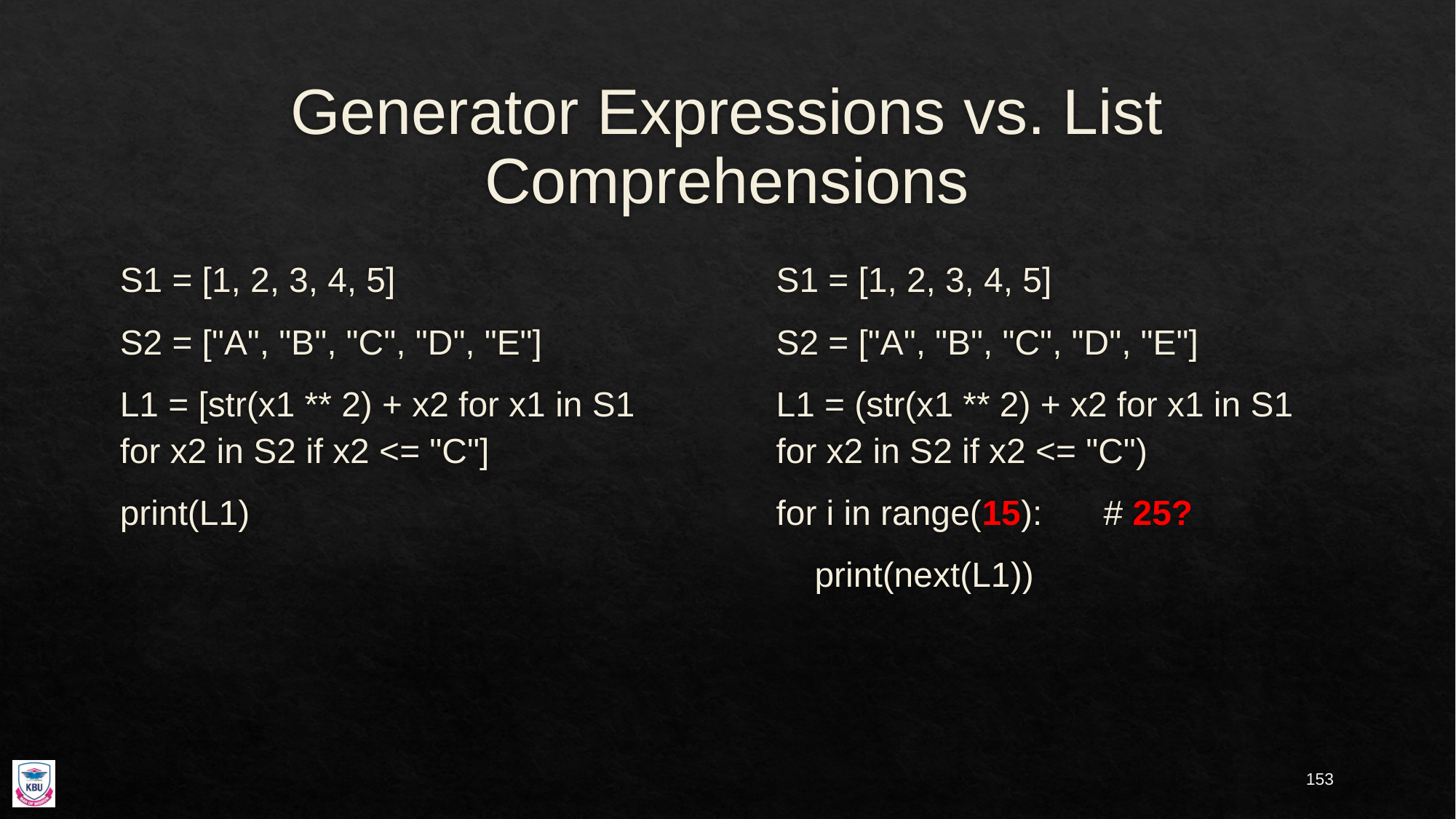

# Generator Expressions vs. List Comprehensions
S1 = [1, 2, 3, 4, 5]
S2 = ["A", "B", "C", "D", "E"]
L1 = [str(x1 ** 2) + x2 for x1 in S1 for x2 in S2 if x2 <= "C"]
print(L1)
S1 = [1, 2, 3, 4, 5]
S2 = ["A", "B", "C", "D", "E"]
L1 = (str(x1 ** 2) + x2 for x1 in S1 for x2 in S2 if x2 <= "C")
for i in range(15):	# 25?
    print(next(L1))
153